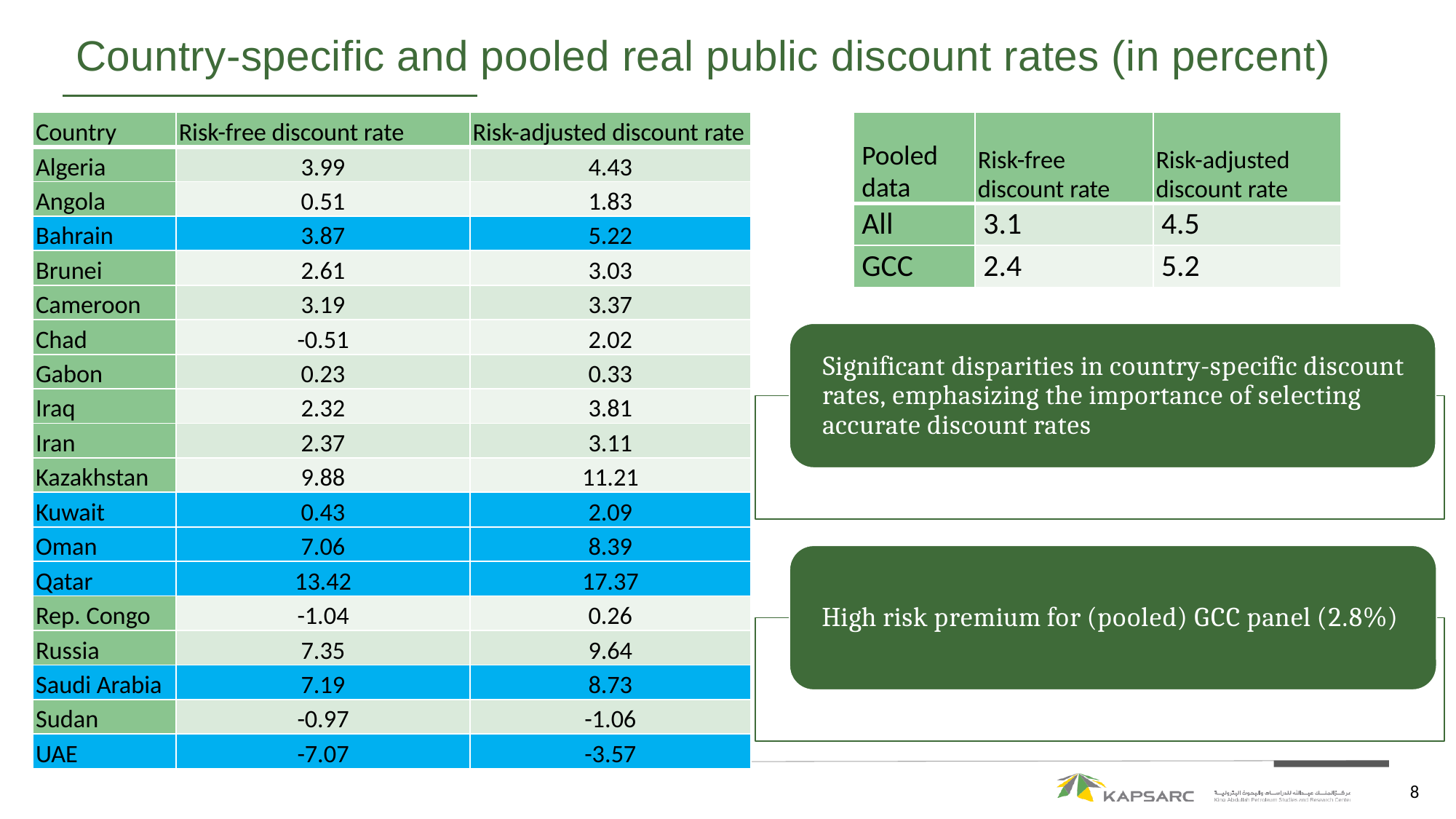

# Country-specific and pooled real public discount rates (in percent)
| Country | Risk-free discount rate | Risk-adjusted discount rate |
| --- | --- | --- |
| Algeria | 3.99 | 4.43 |
| Angola | 0.51 | 1.83 |
| Bahrain | 3.87 | 5.22 |
| Brunei | 2.61 | 3.03 |
| Cameroon | 3.19 | 3.37 |
| Chad | -0.51 | 2.02 |
| Gabon | 0.23 | 0.33 |
| Iraq | 2.32 | 3.81 |
| Iran | 2.37 | 3.11 |
| Kazakhstan | 9.88 | 11.21 |
| Kuwait | 0.43 | 2.09 |
| Oman | 7.06 | 8.39 |
| Qatar | 13.42 | 17.37 |
| Rep. Congo | -1.04 | 0.26 |
| Russia | 7.35 | 9.64 |
| Saudi Arabia | 7.19 | 8.73 |
| Sudan | -0.97 | -1.06 |
| UAE | -7.07 | -3.57 |
| Pooled data | Risk-free discount rate | Risk-adjusted discount rate |
| --- | --- | --- |
| All | 3.1 | 4.5 |
| GCC | 2.4 | 5.2 |
Significant disparities in country-specific discount rates, emphasizing the importance of selecting accurate discount rates
High risk premium for (pooled) GCC panel (2.8%)
8